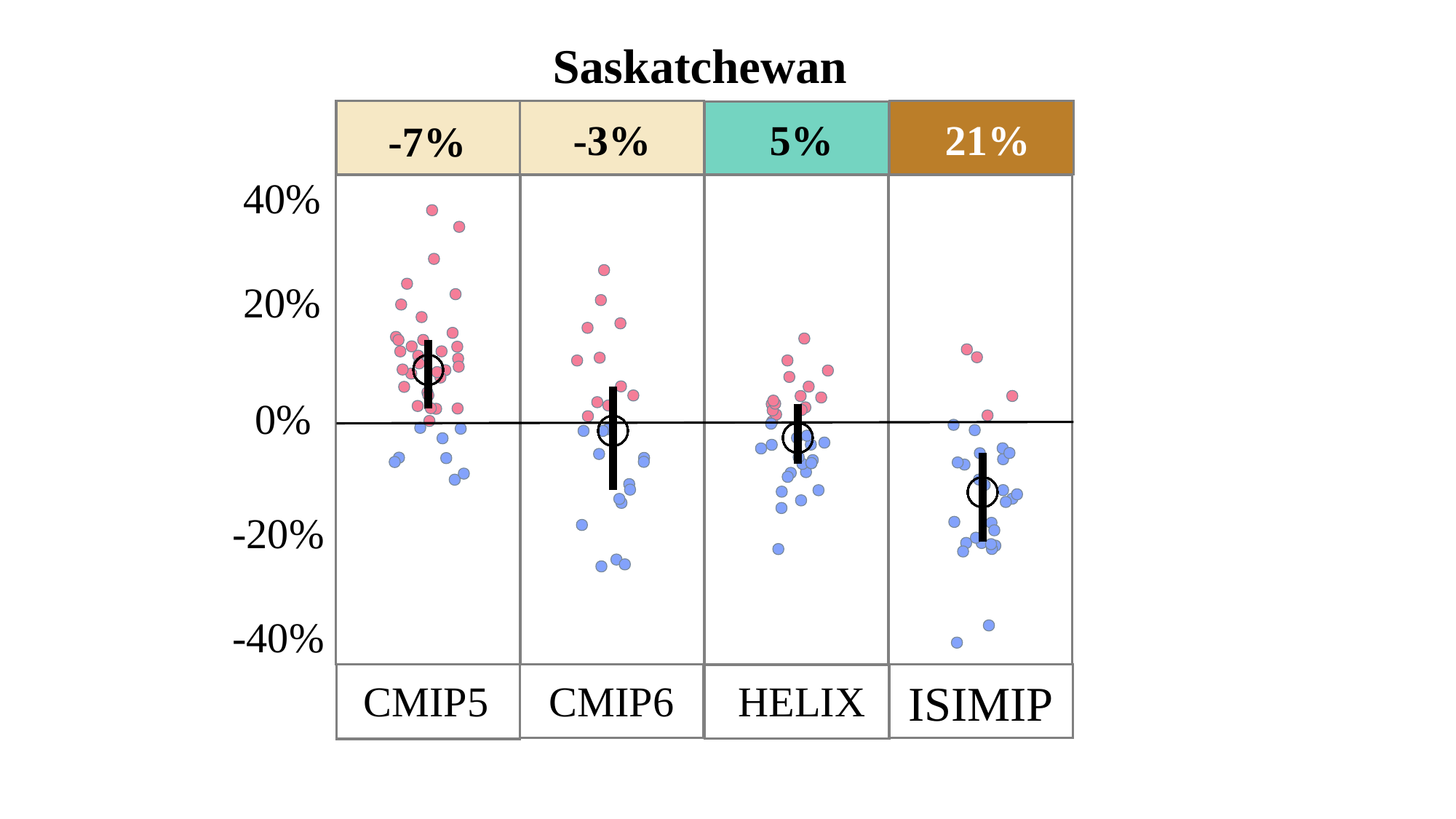

Saskatchewan

-3%
5%
21%
-7%
40%

20%

0%

-20%

-40%

ISIMIP
CMIP5
CMIP6
HELIX